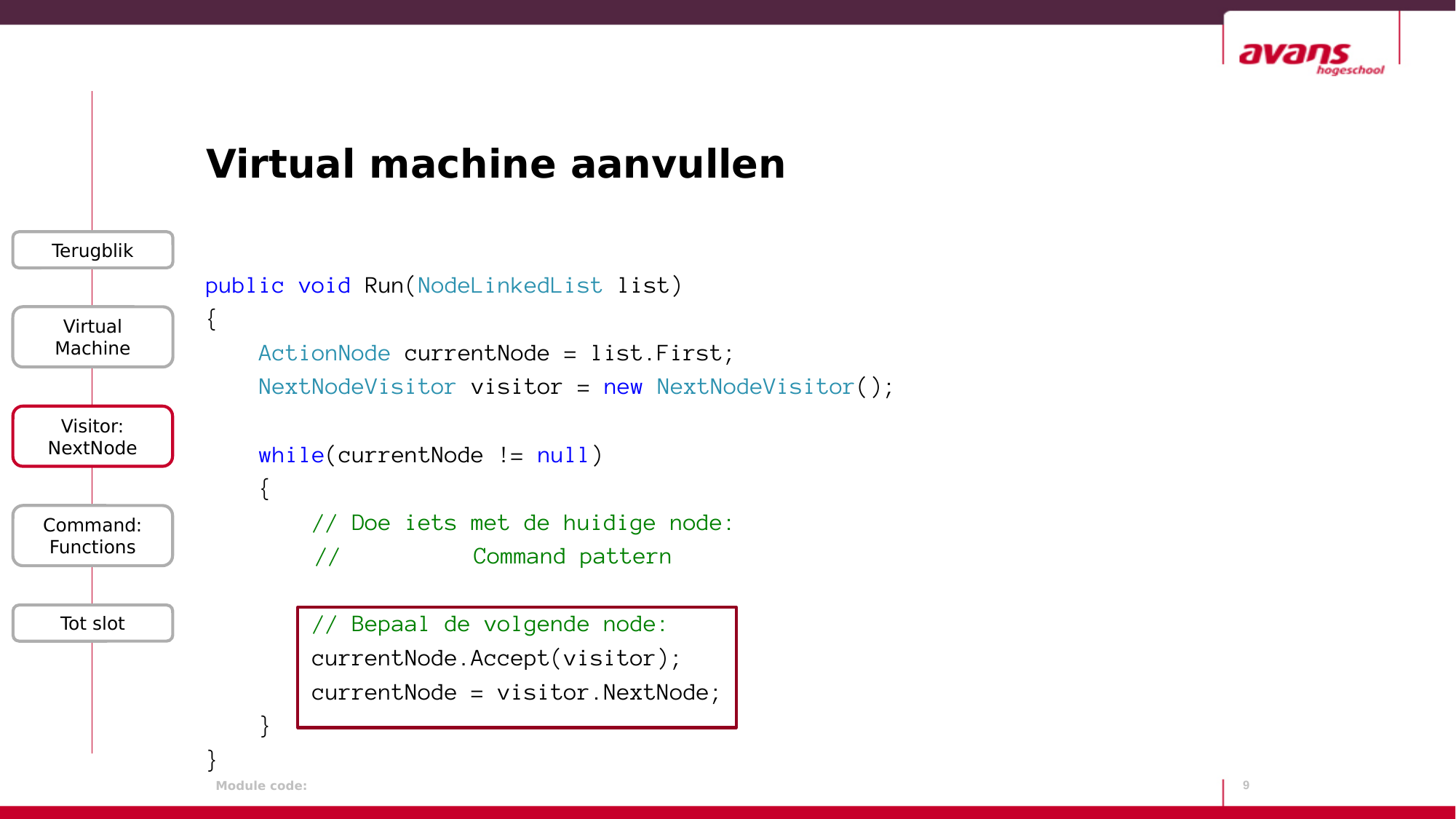

# Virtual machine aanvullen
Terugblik
public void Run(NodeLinkedList list)
{
    ActionNode currentNode = list.First;
    NextNodeVisitor visitor = new NextNodeVisitor();

    while(currentNode != null)
    {
        // Doe iets met de huidige node:
    	//          Command pattern

        // Bepaal de volgende node:
        currentNode.Accept(visitor);
        currentNode = visitor.NextNode;
    }
}
Virtual Machine
Visitor: NextNode
Command: Functions
Tot slot

9